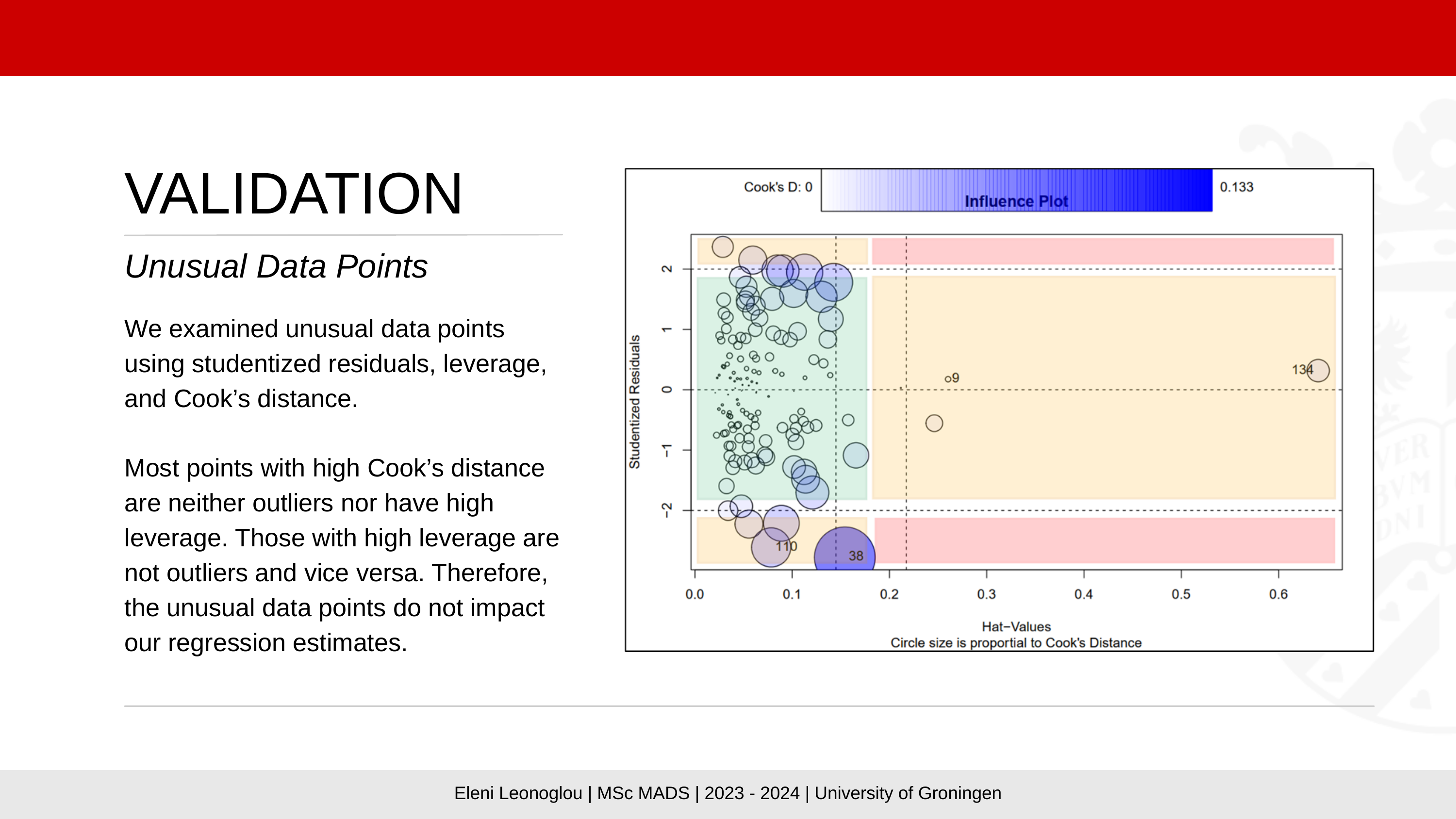

VALIDATION

Unusual Data Points
We examined unusual data points using studentized residuals, leverage, and Cook’s distance.

Most points with high Cook’s distance are neither outliers nor have high leverage. Those with high leverage are not outliers and vice versa. Therefore, the unusual data points do not impact our regression estimates.

Eleni Leonoglou | MSc MADS | 2023 - 2024 | University of Groningen